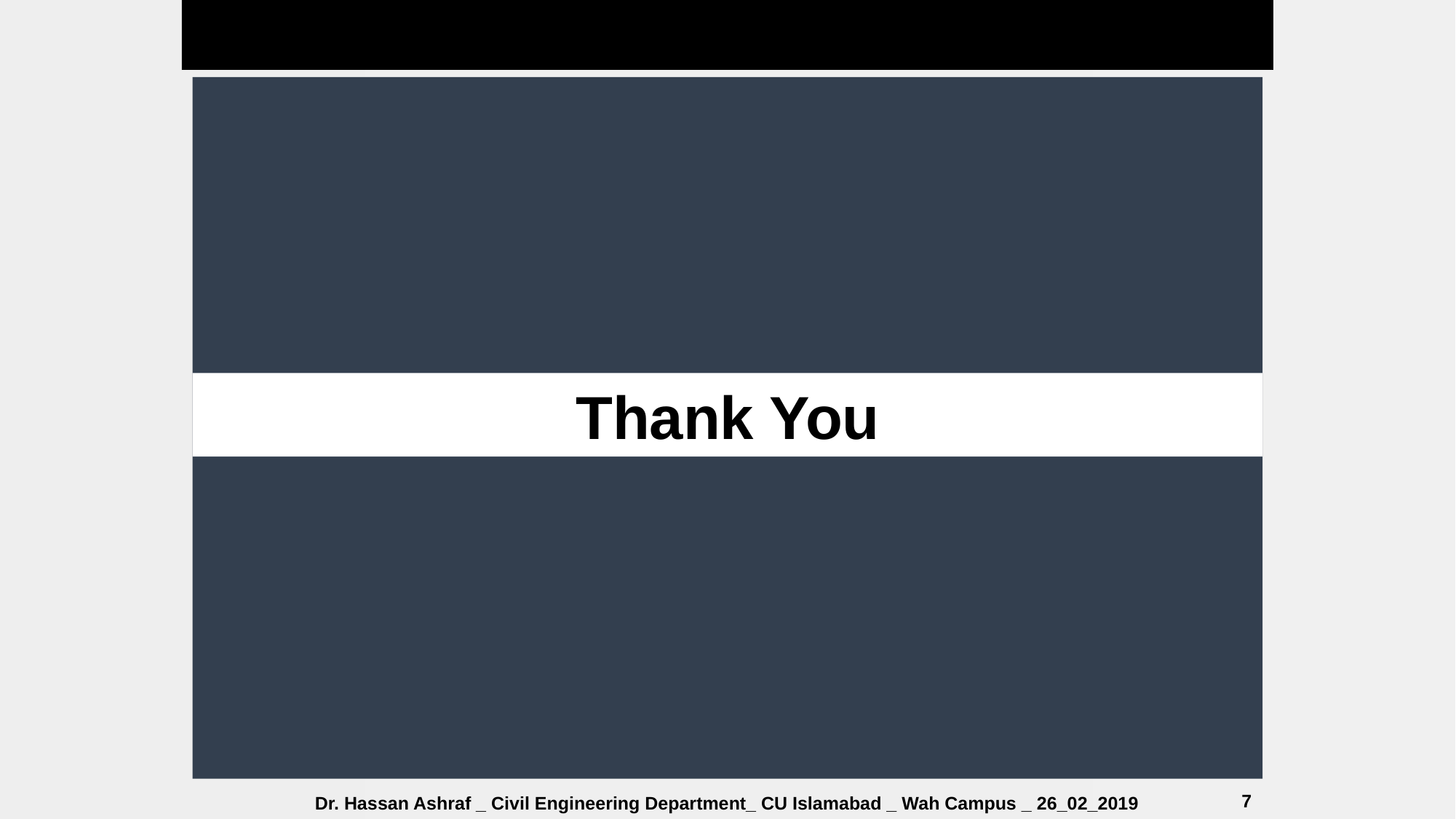

Thank You
7
Dr. Hassan Ashraf _ Civil Engineering Department_ CU Islamabad _ Wah Campus _ 26_02_2019